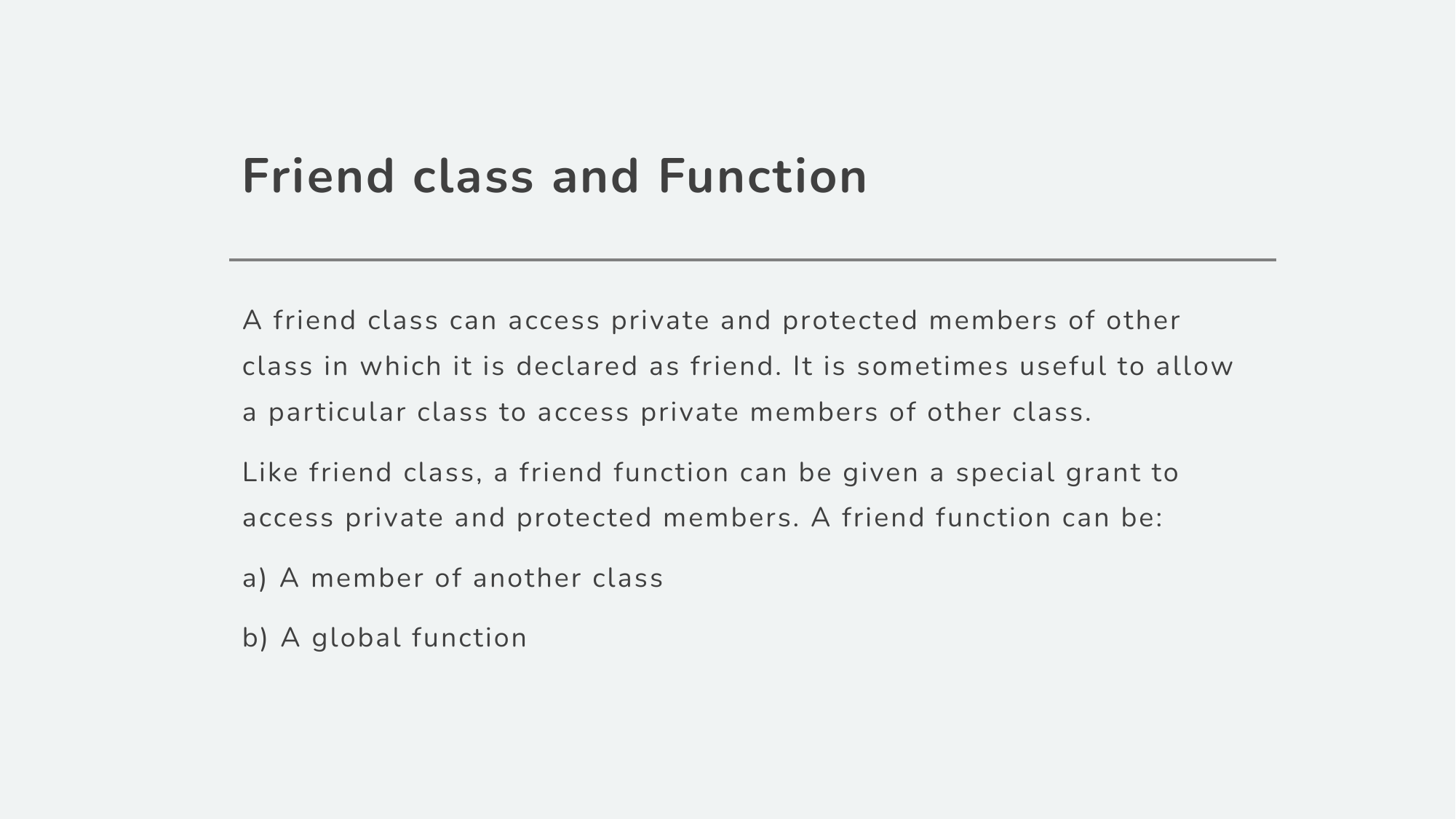

# Friend class and Function
A friend class can access private and protected members of other class in which it is declared as friend. It is sometimes useful to allow a particular class to access private members of other class.
Like friend class, a friend function can be given a special grant to access private and protected members. A friend function can be:
a) A member of another class
b) A global function